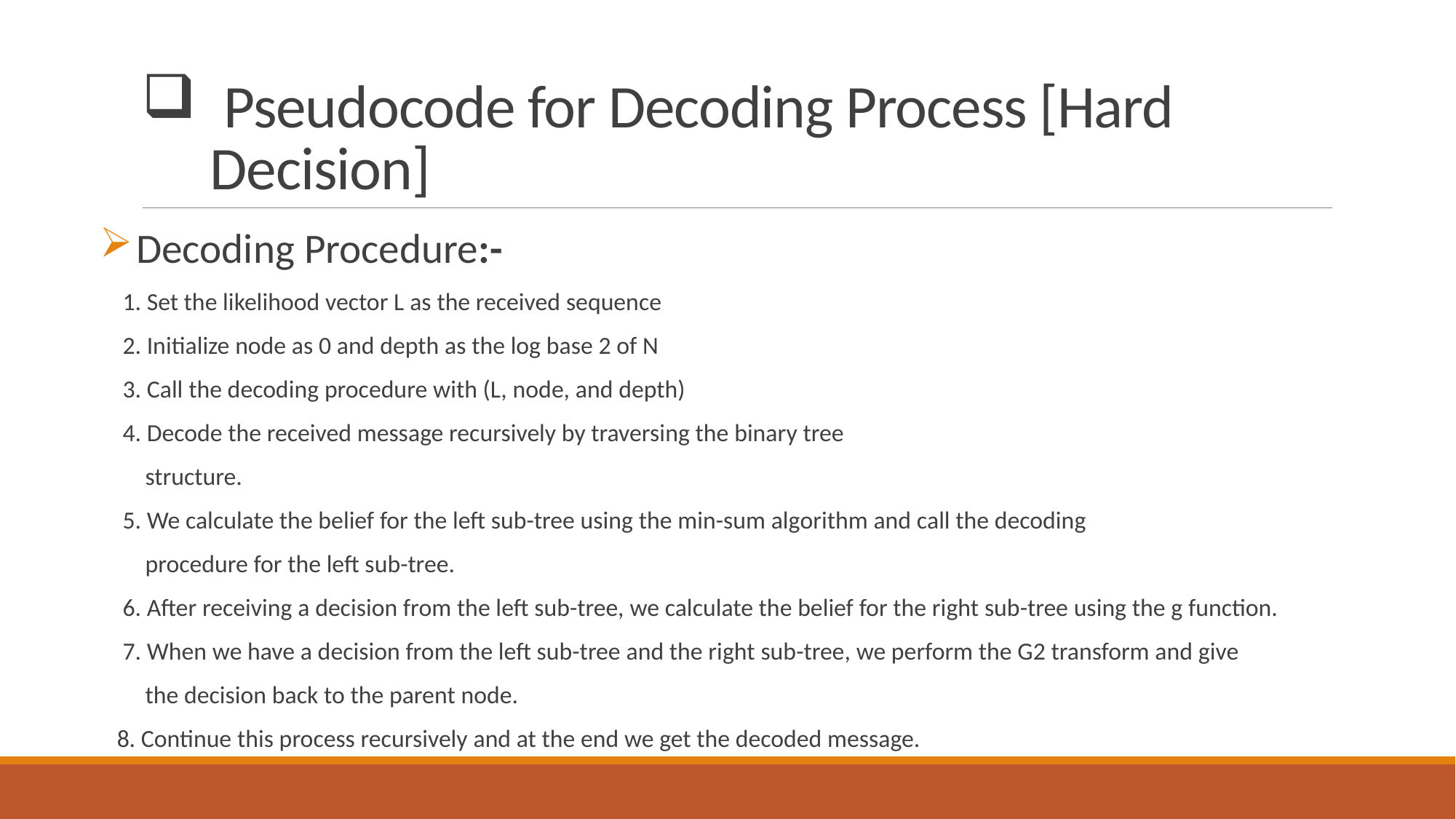

# Pseudocode for Decoding Process [Hard Decision]
 Decoding Procedure:-
    1. Set the likelihood vector L as the received sequence
    2. Initialize node as 0 and depth as the log base 2 of N
    3. Call the decoding procedure with (L, node, and depth)
    4. Decode the received message recursively by traversing the binary tree
        structure.
    5. We calculate the belief for the left sub-tree using the min-sum algorithm and call the decoding
        procedure for the left sub-tree.
    6. After receiving a decision from the left sub-tree, we calculate the belief for the right sub-tree using the g function.
    7. When we have a decision from the left sub-tree and the right sub-tree, we perform the G2 transform and give
        the decision back to the parent node.
   8. Continue this process recursively and at the end we get the decoded message.